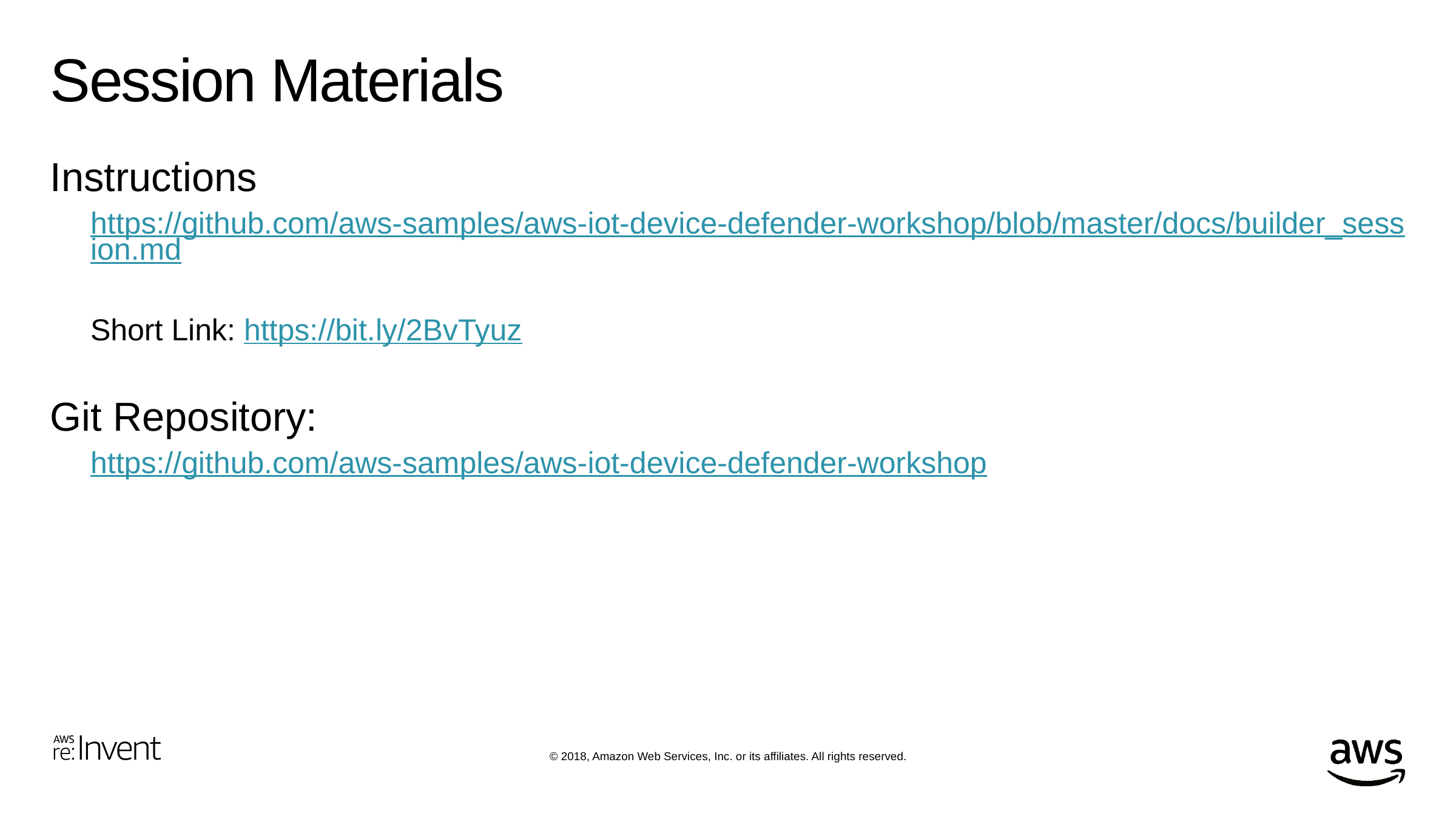

# Session Materials
Instructions
https://github.com/aws-samples/aws-iot-device-defender-workshop/blob/master/docs/builder_session.md

Short Link: https://bit.ly/2BvTyuz

Git Repository:
https://github.com/aws-samples/aws-iot-device-defender-workshop